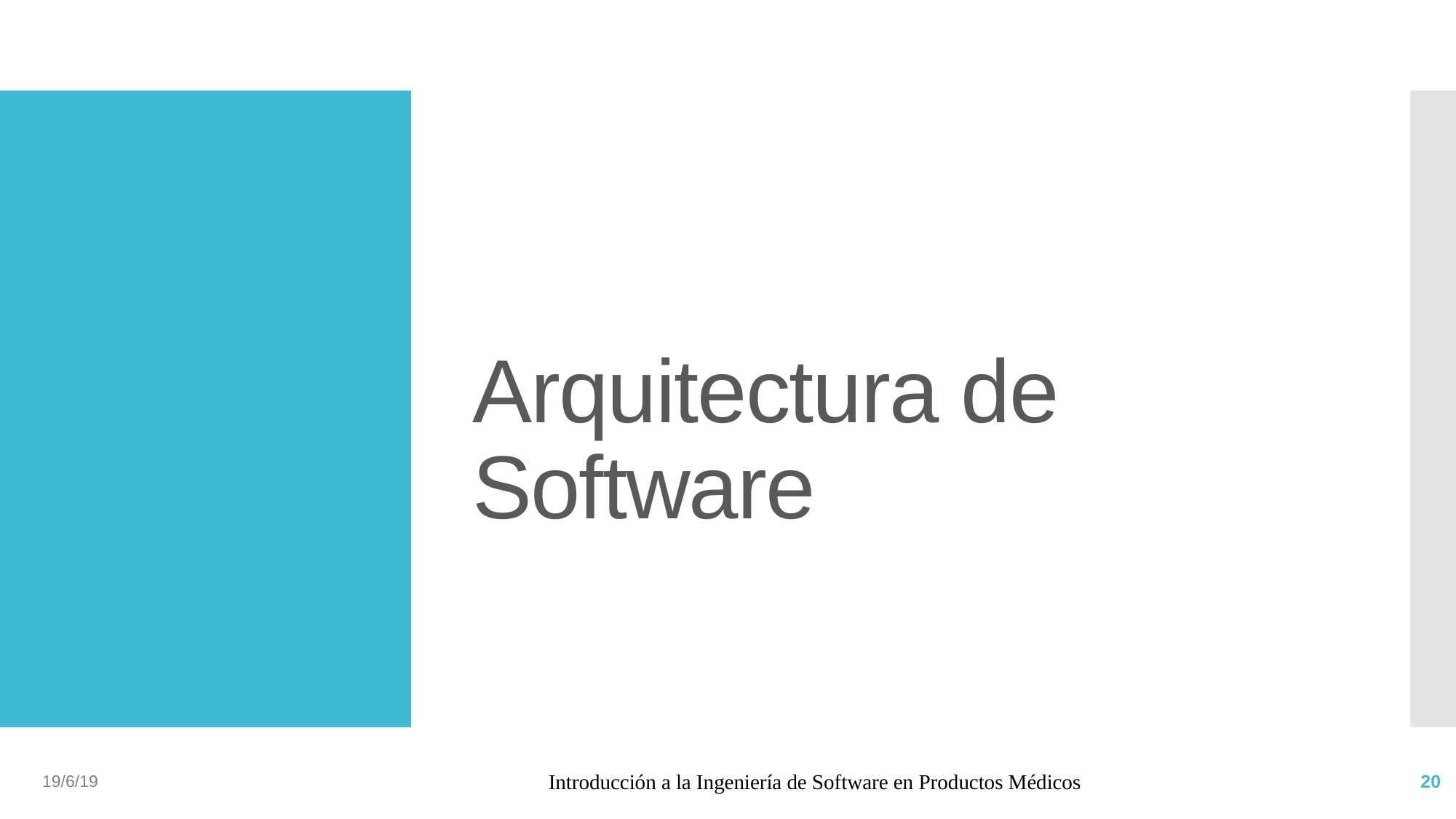

# Arquitectura de Software

19/6/19
Introducción a la Ingeniería de Software en Productos Médicos
20